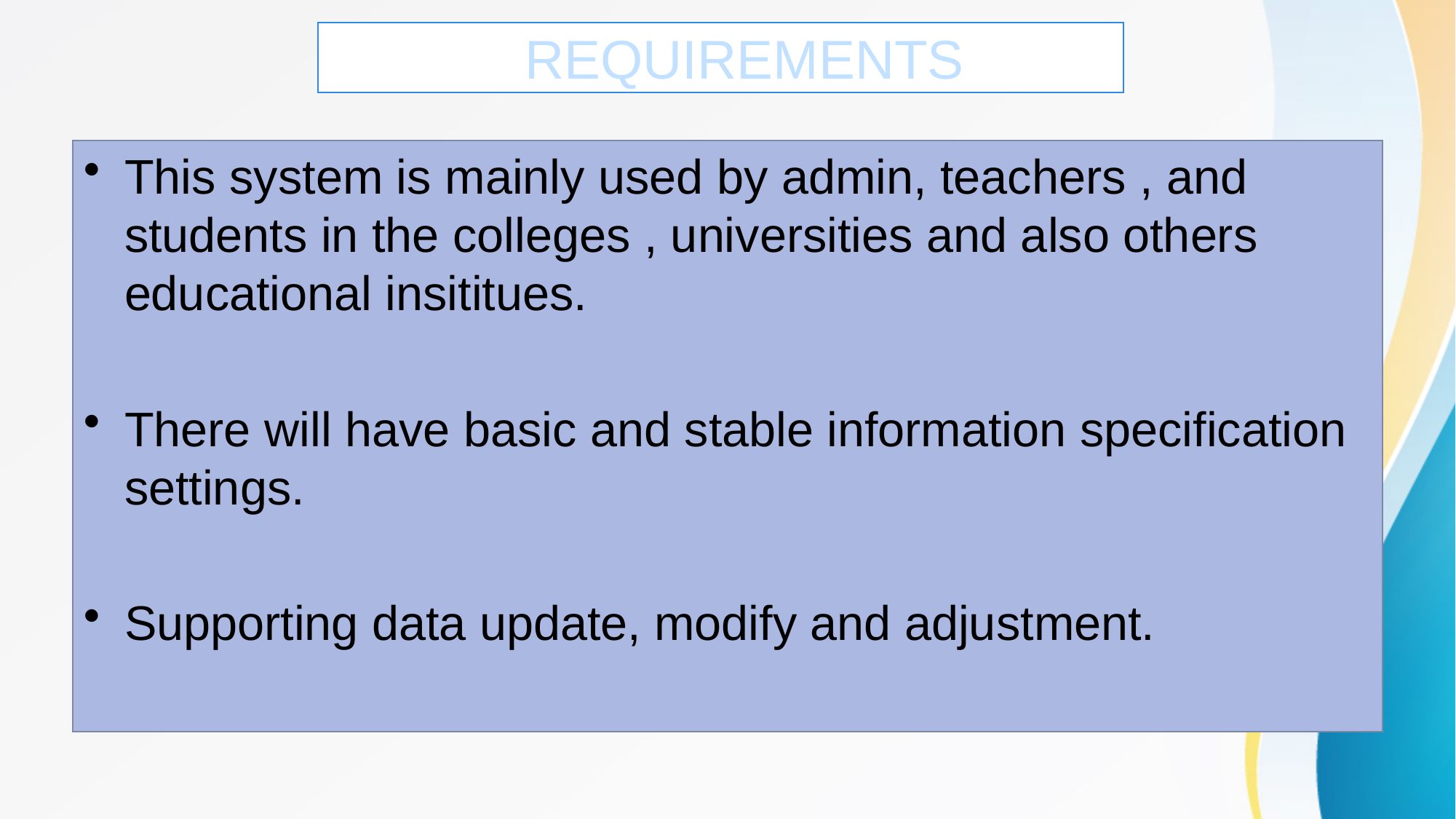

# REQUIREMENTS
This system is mainly used by admin, teachers , and students in the colleges , universities and also others educational insititues.

There will have basic and stable information specification settings.

Supporting data update, modify and adjustment.